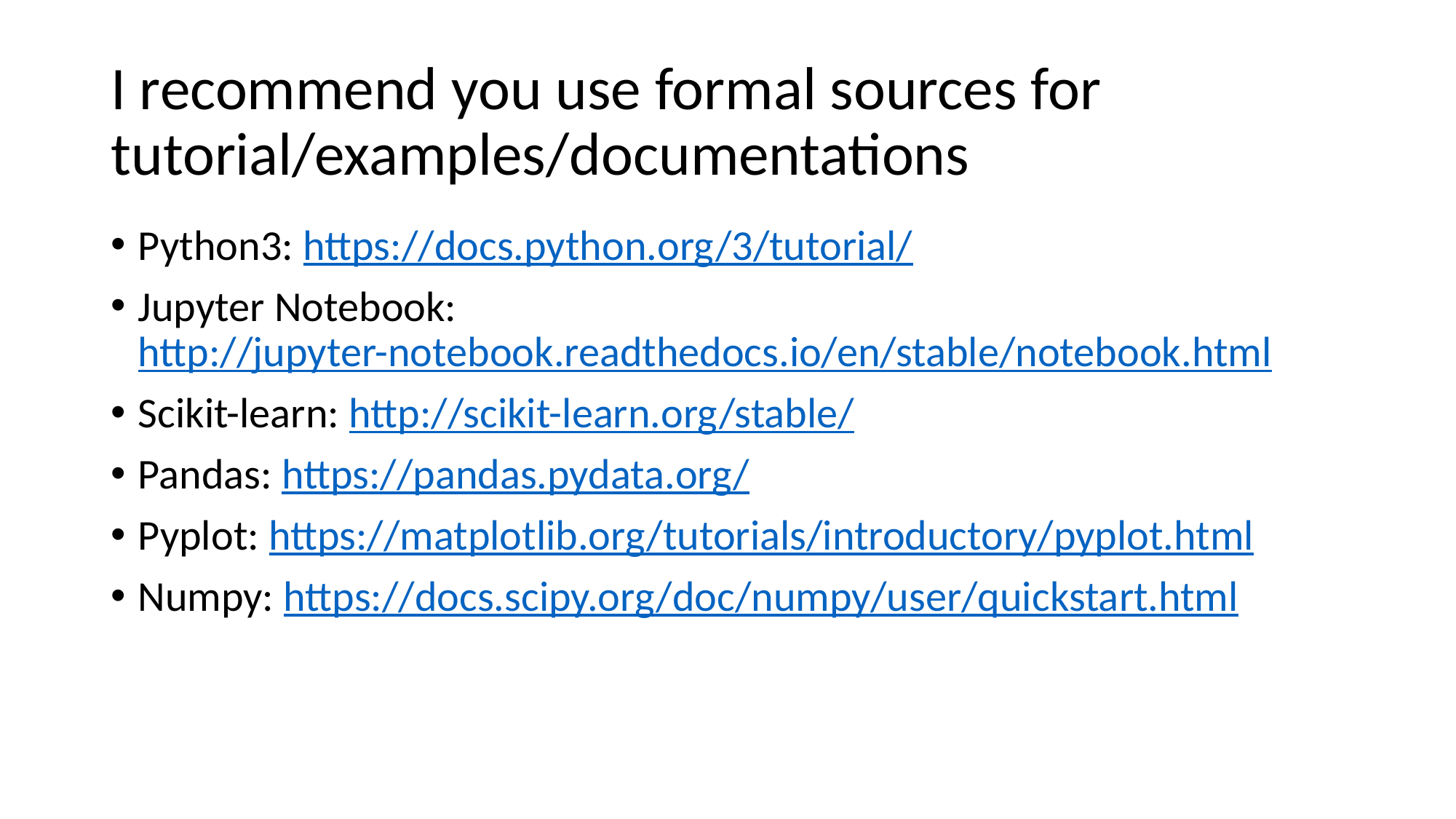

# I recommend you use formal sources for tutorial/examples/documentations
Python3: https://docs.python.org/3/tutorial/
Jupyter Notebook: http://jupyter-notebook.readthedocs.io/en/stable/notebook.html
Scikit-learn: http://scikit-learn.org/stable/
Pandas: https://pandas.pydata.org/
Pyplot: https://matplotlib.org/tutorials/introductory/pyplot.html
Numpy: https://docs.scipy.org/doc/numpy/user/quickstart.html